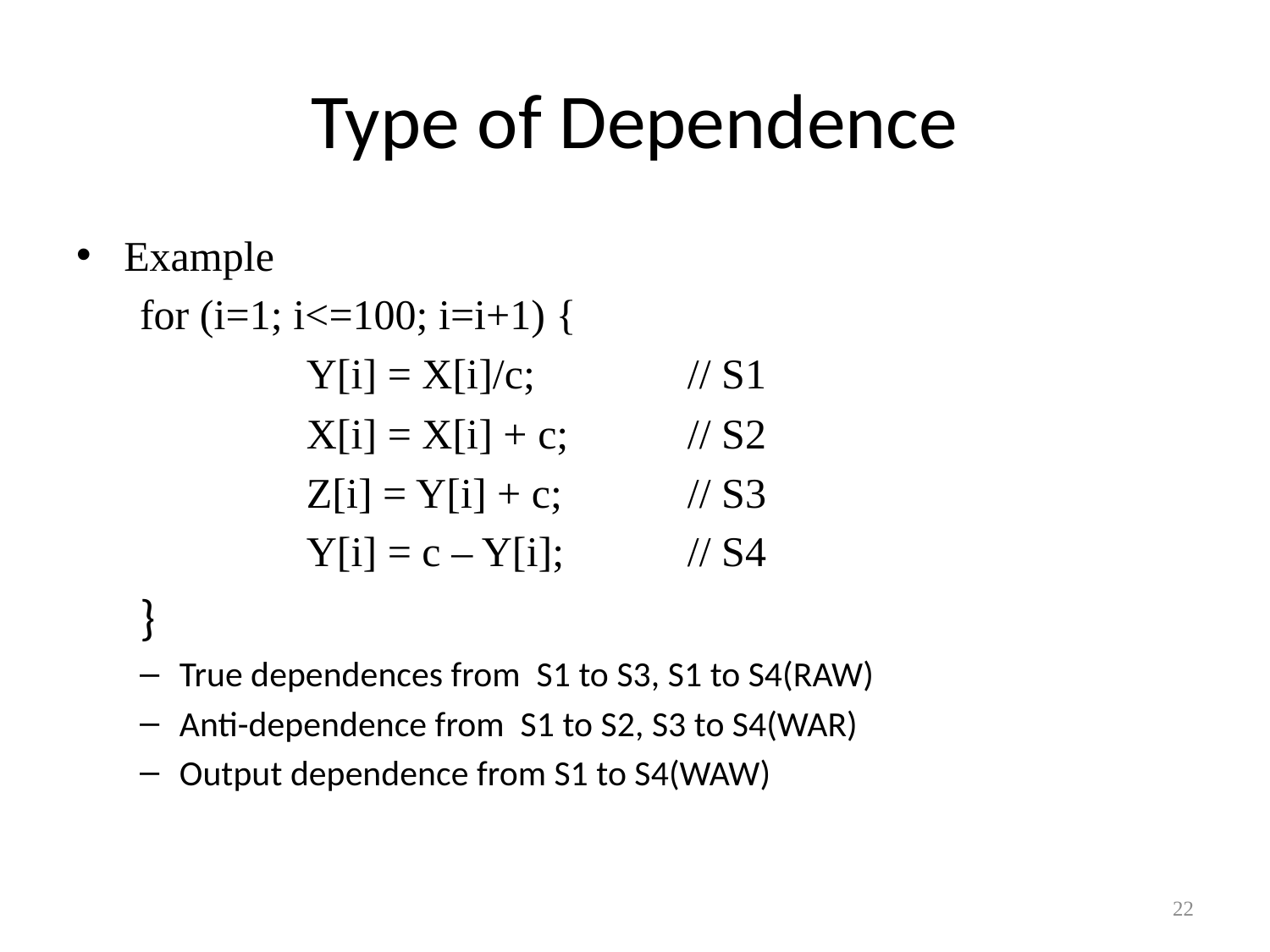

# Type of Dependence
Example
for (i=1; i<=100; i=i+1) {
		Y[i] = X[i]/c;		// S1
		X[i] = X[i] + c;	// S2
		Z[i] = Y[i] + c;	// S3
		Y[i] = c – Y[i];	// S4
}
True dependences from  S1 to S3, S1 to S4(RAW)
Anti-dependence from  S1 to S2, S3 to S4(WAR)
Output dependence from S1 to S4(WAW)

22